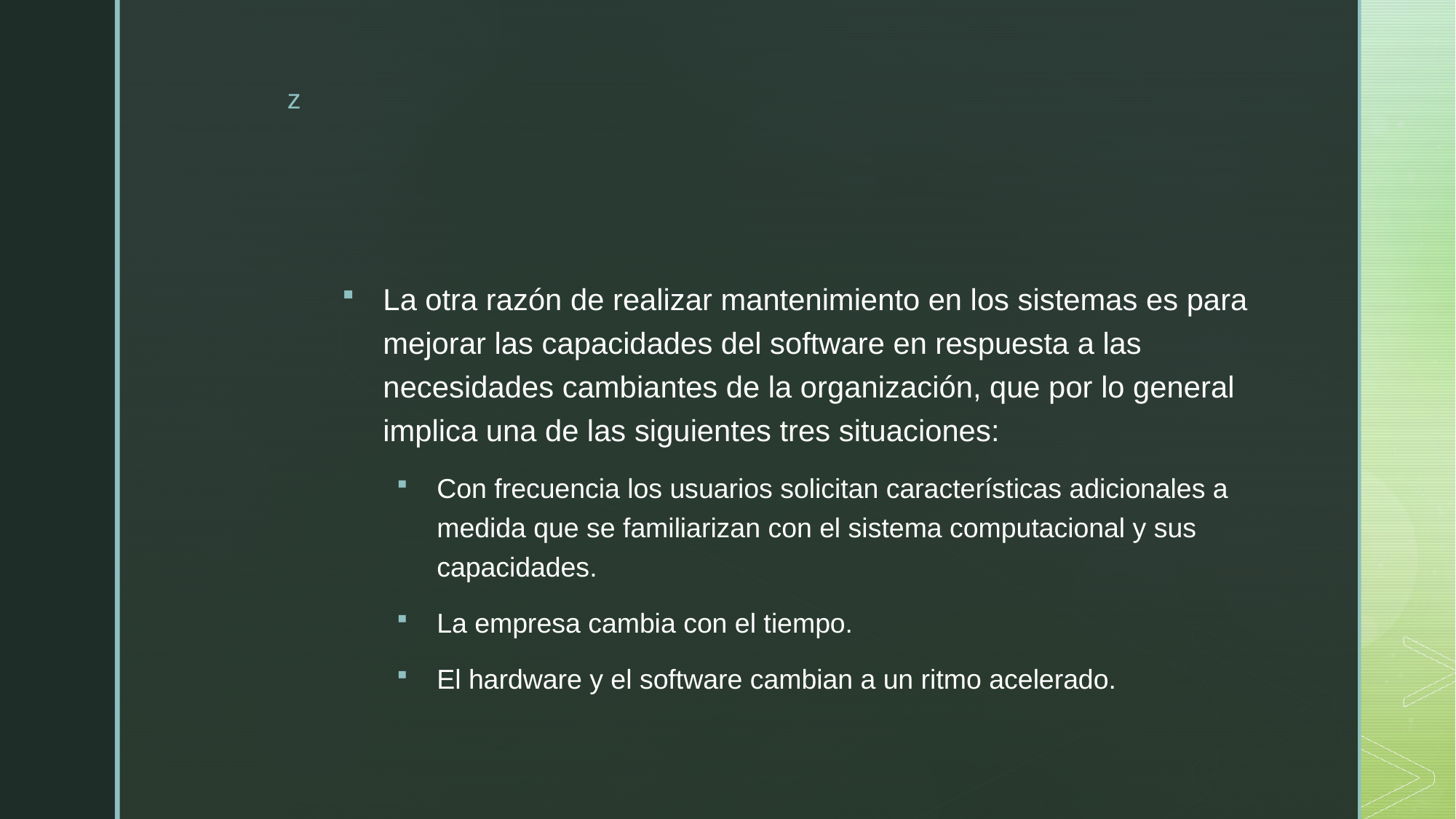

#
La otra razón de realizar mantenimiento en los sistemas es para mejorar las capacidades del software en respuesta a las necesidades cambiantes de la organización, que por lo general implica una de las siguientes tres situaciones:
Con frecuencia los usuarios solicitan características adicionales a medida que se familiarizan con el sistema computacional y sus capacidades.
La empresa cambia con el tiempo.
El hardware y el software cambian a un ritmo acelerado.